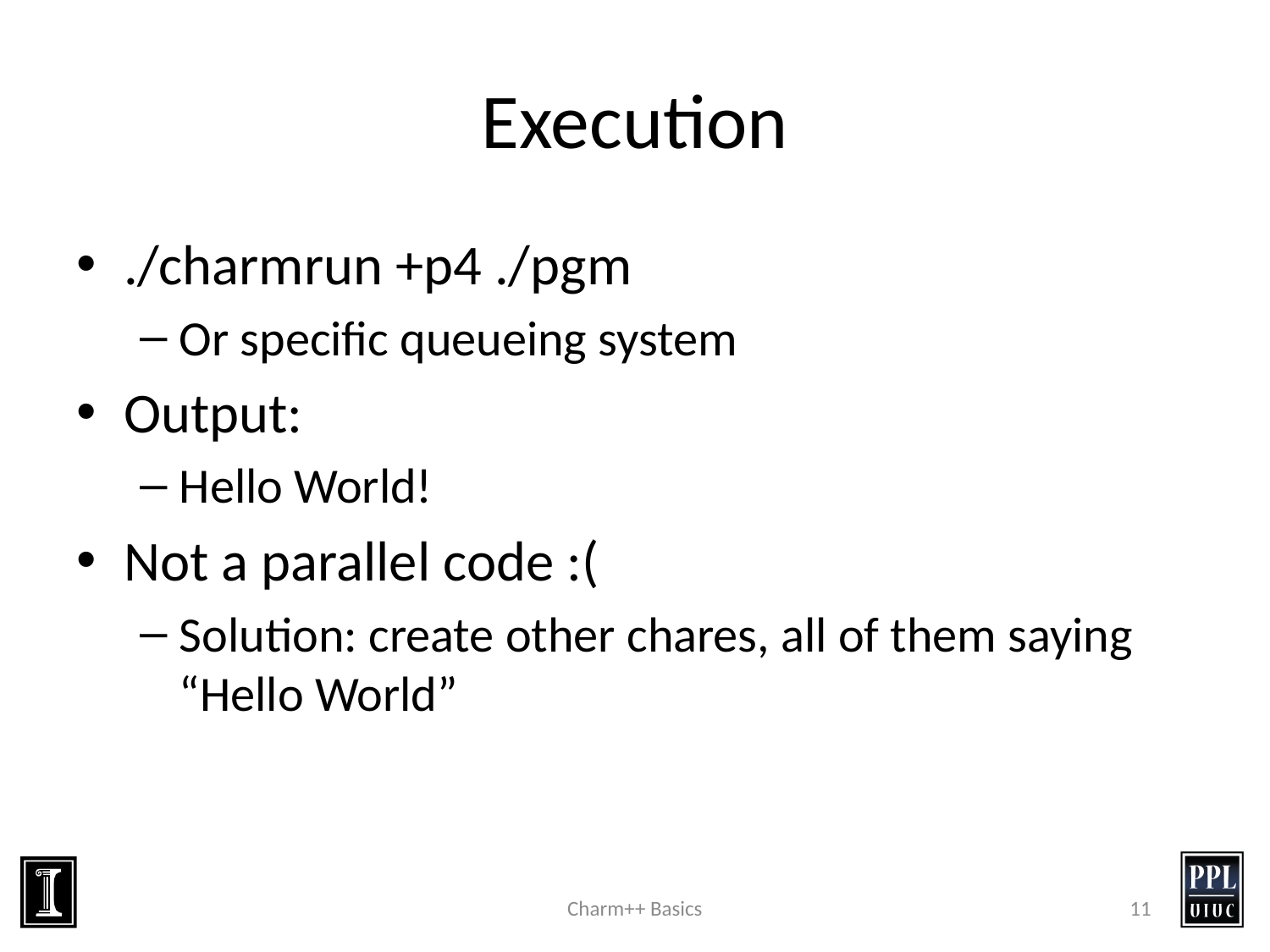

# Execution
./charmrun +p4 ./pgm
Or specific queueing system
Output:
Hello World!
Not a parallel code :(
Solution: create other chares, all of them saying “Hello World”
Charm++ Basics
11